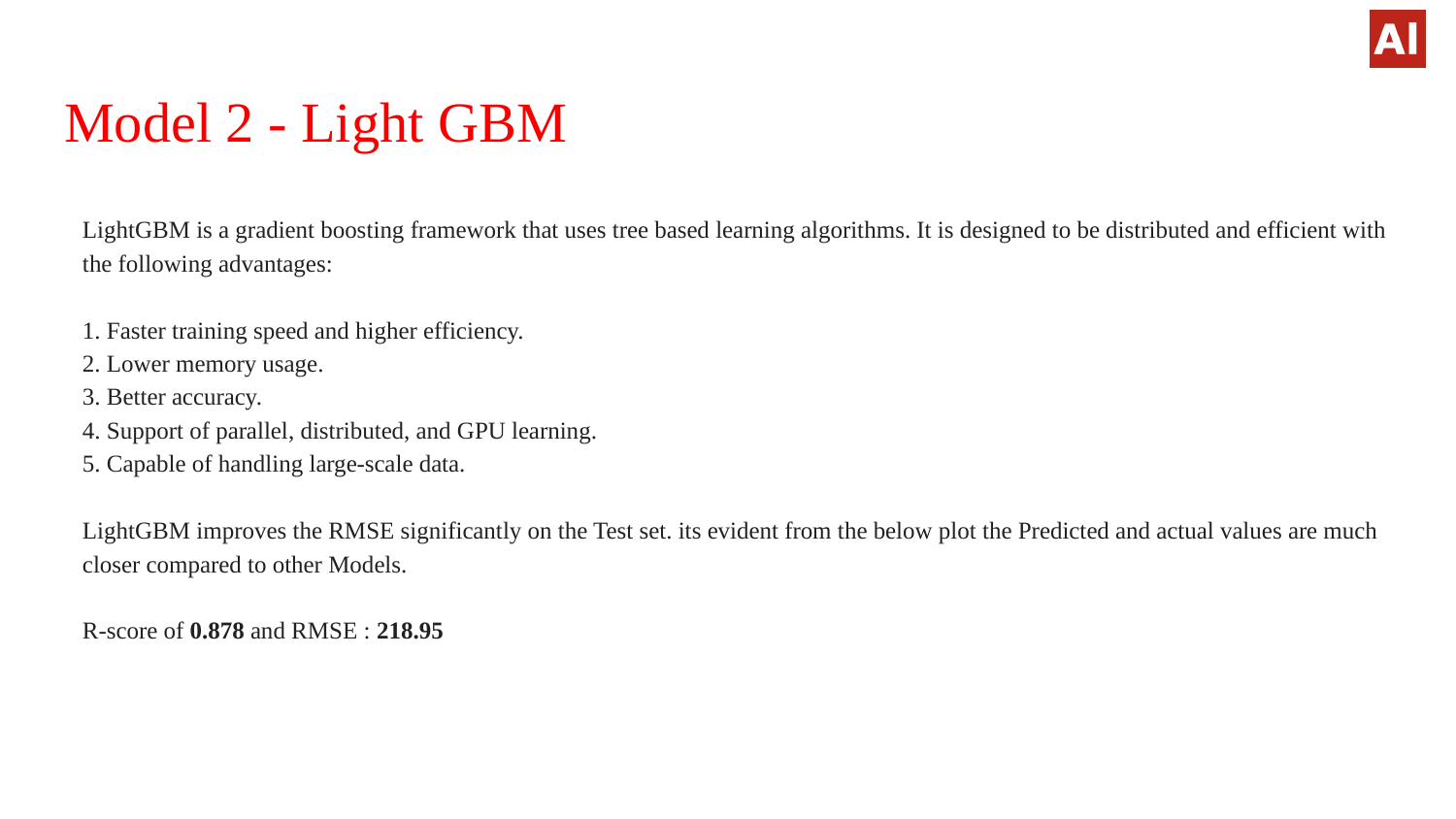

# Model 2 - Light GBM
LightGBM is a gradient boosting framework that uses tree based learning algorithms. It is designed to be distributed and efficient with the following advantages:
1. Faster training speed and higher efficiency.
2. Lower memory usage.
3. Better accuracy.
4. Support of parallel, distributed, and GPU learning.
5. Capable of handling large-scale data.

LightGBM improves the RMSE significantly on the Test set. its evident from the below plot the Predicted and actual values are much closer compared to other Models.

R-score of 0.878 and RMSE : 218.95